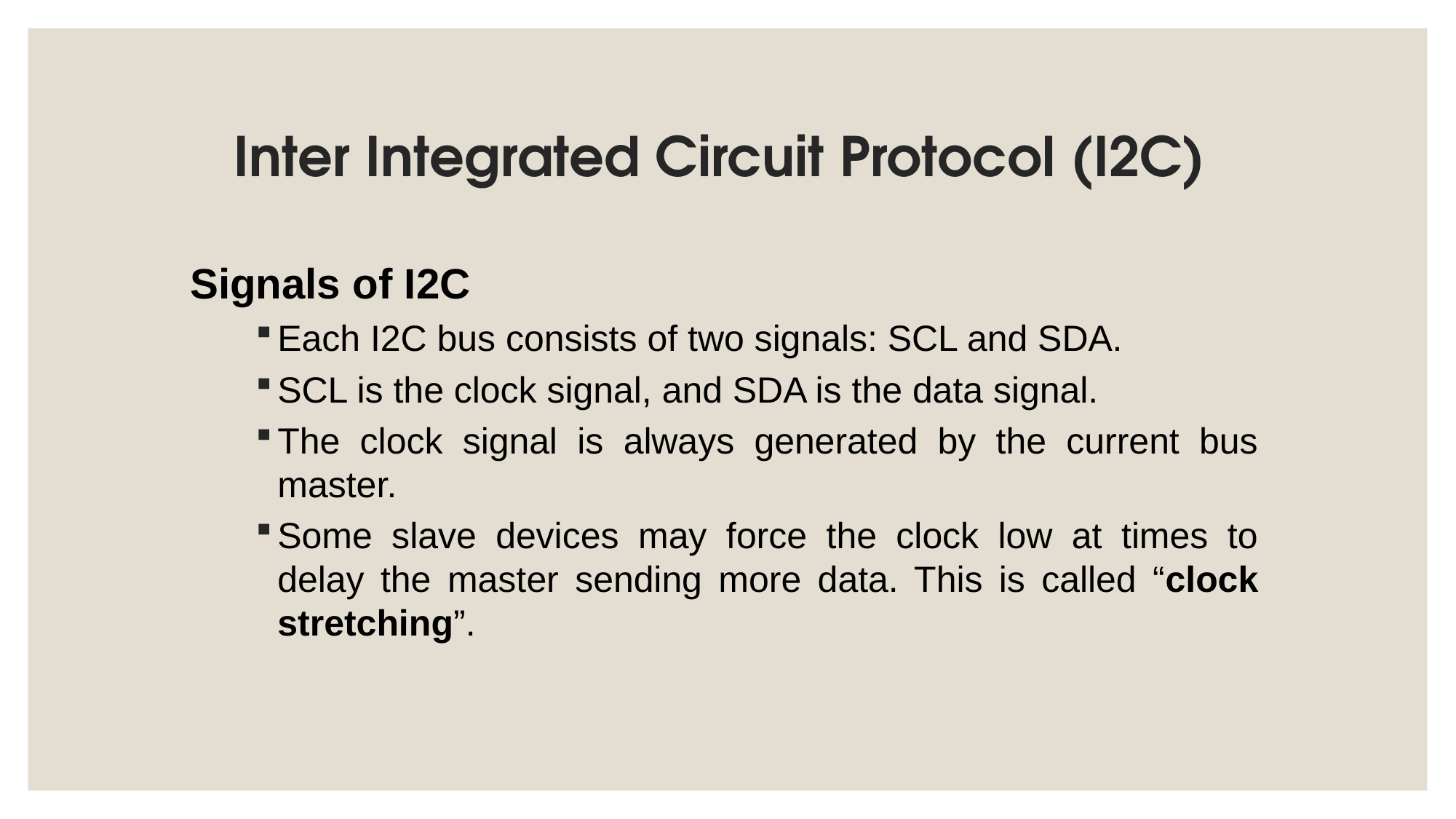

# Inter Integrated Circuit Protocol (I2C)
Signals of I2C
Each I2C bus consists of two signals: SCL and SDA.
SCL is the clock signal, and SDA is the data signal.
The clock signal is always generated by the current bus master.
Some slave devices may force the clock low at times to delay the master sending more data. This is called “clock stretching”.